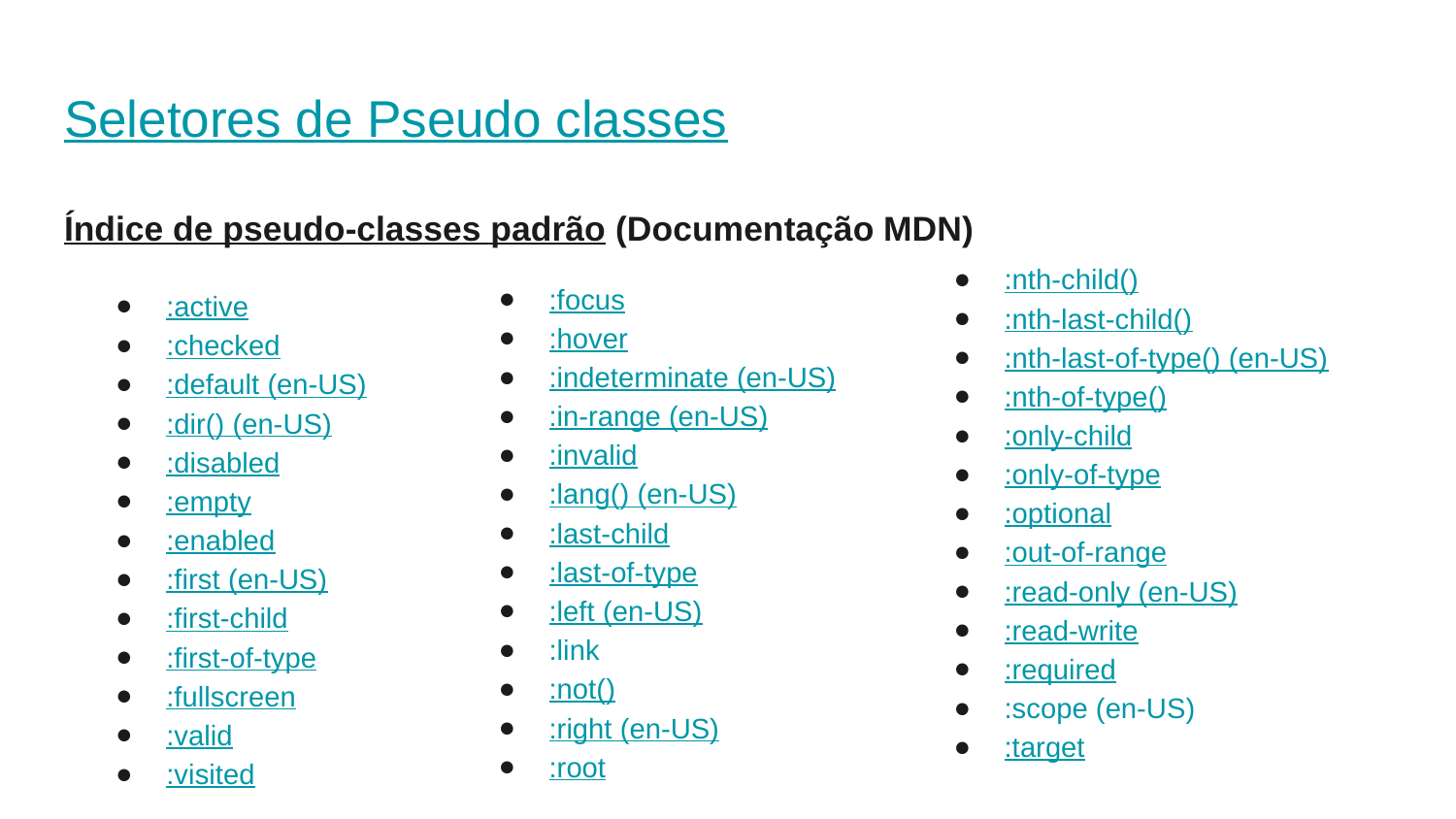

# Seletores de Pseudo classes
Índice de pseudo-classes padrão (Documentação MDN)

:nth-child()
:nth-last-child()
:nth-last-of-type() (en-US)
:nth-of-type()
:only-child
:only-of-type
:optional
:out-of-range
:read-only (en-US)
:read-write
:required
:scope (en-US)
:target
:focus
:hover
:indeterminate (en-US)
:in-range (en-US)
:invalid
:lang() (en-US)
:last-child
:last-of-type
:left (en-US)
:link
:not()
:right (en-US)
:root
:active
:checked
:default (en-US)
:dir() (en-US)
:disabled
:empty
:enabled
:first (en-US)
:first-child
:first-of-type
:fullscreen
:valid
:visited